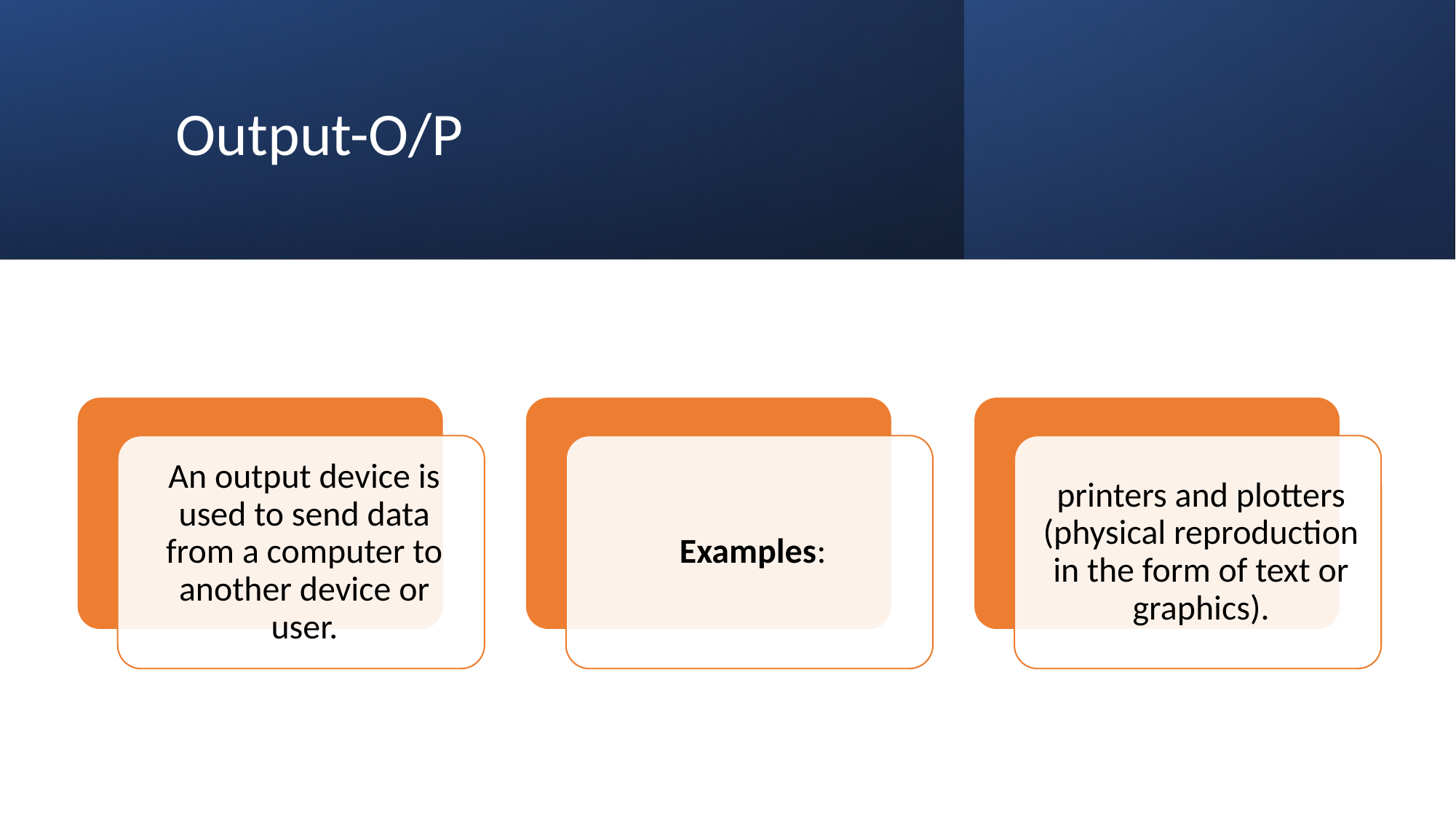

# Output-O/P
An output device is used to send data from a computer to another device or user.
Examples:
printers and plotters (physical reproduction in the form of text or graphics).